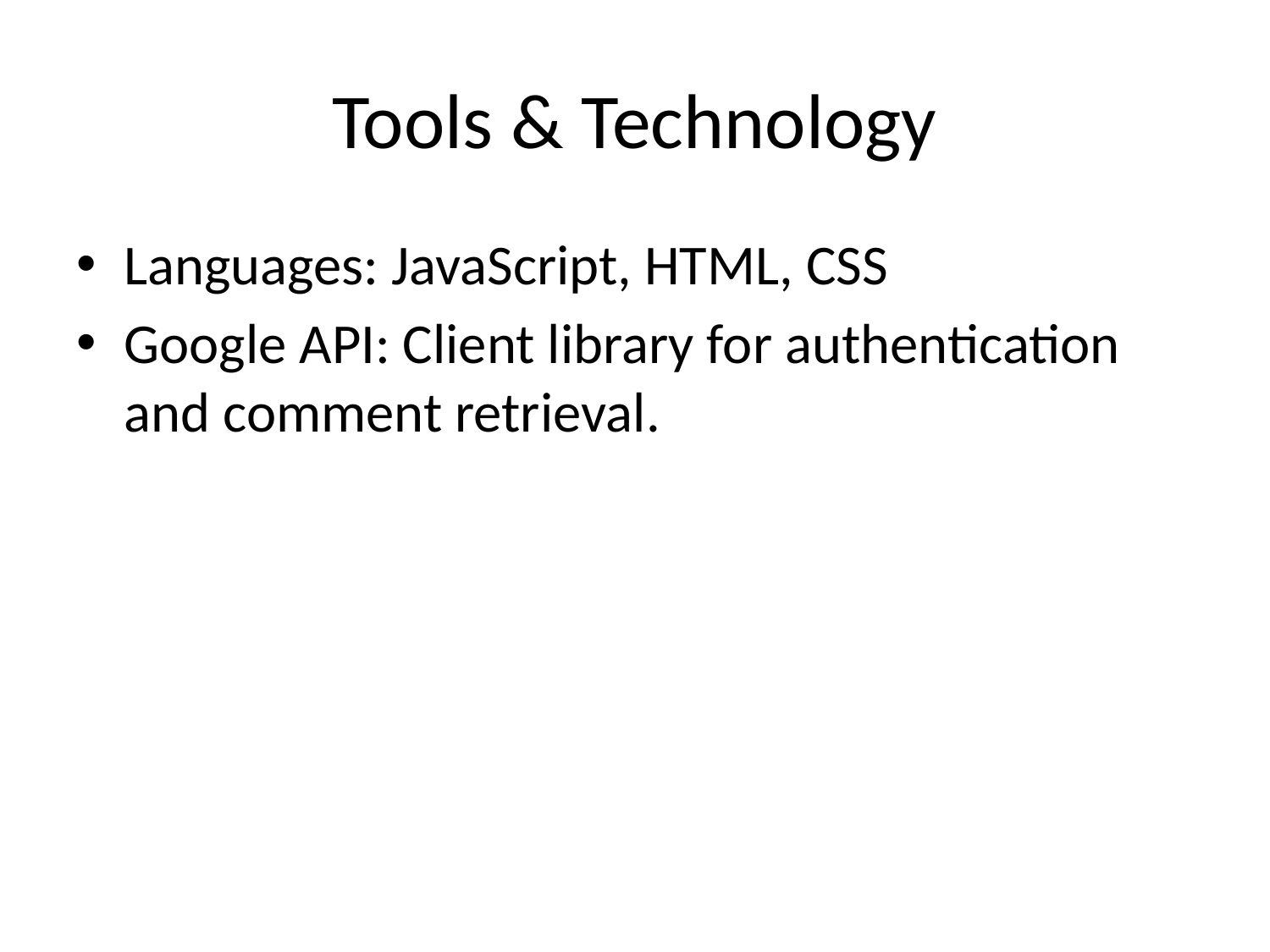

# Tools & Technology
Languages: JavaScript, HTML, CSS
Google API: Client library for authentication and comment retrieval.